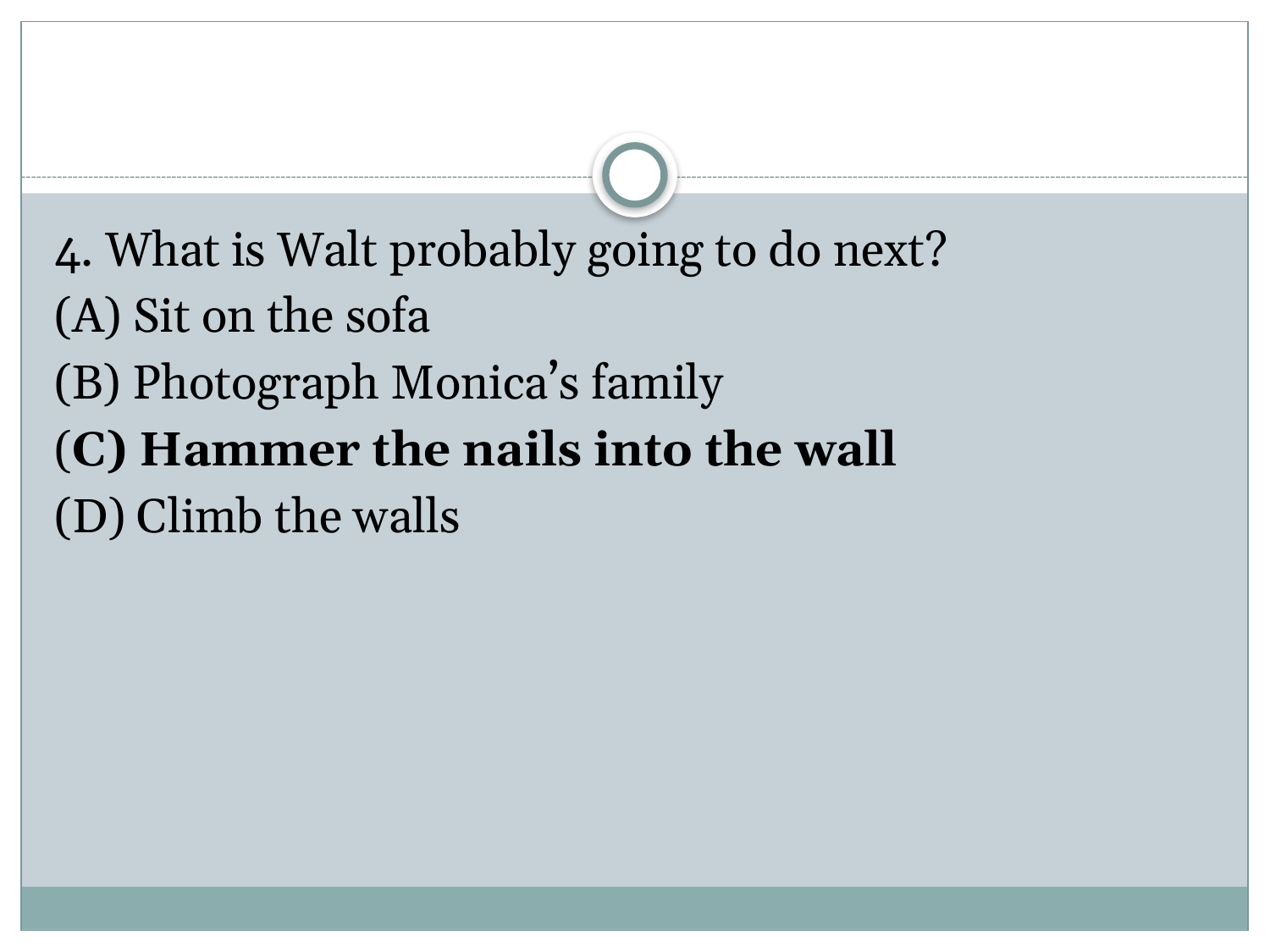

#
4. What is Walt probably going to do next?
(A) Sit on the sofa
(B) Photograph Monica’s family
(C) Hammer the nails into the wall
(D) Climb the walls